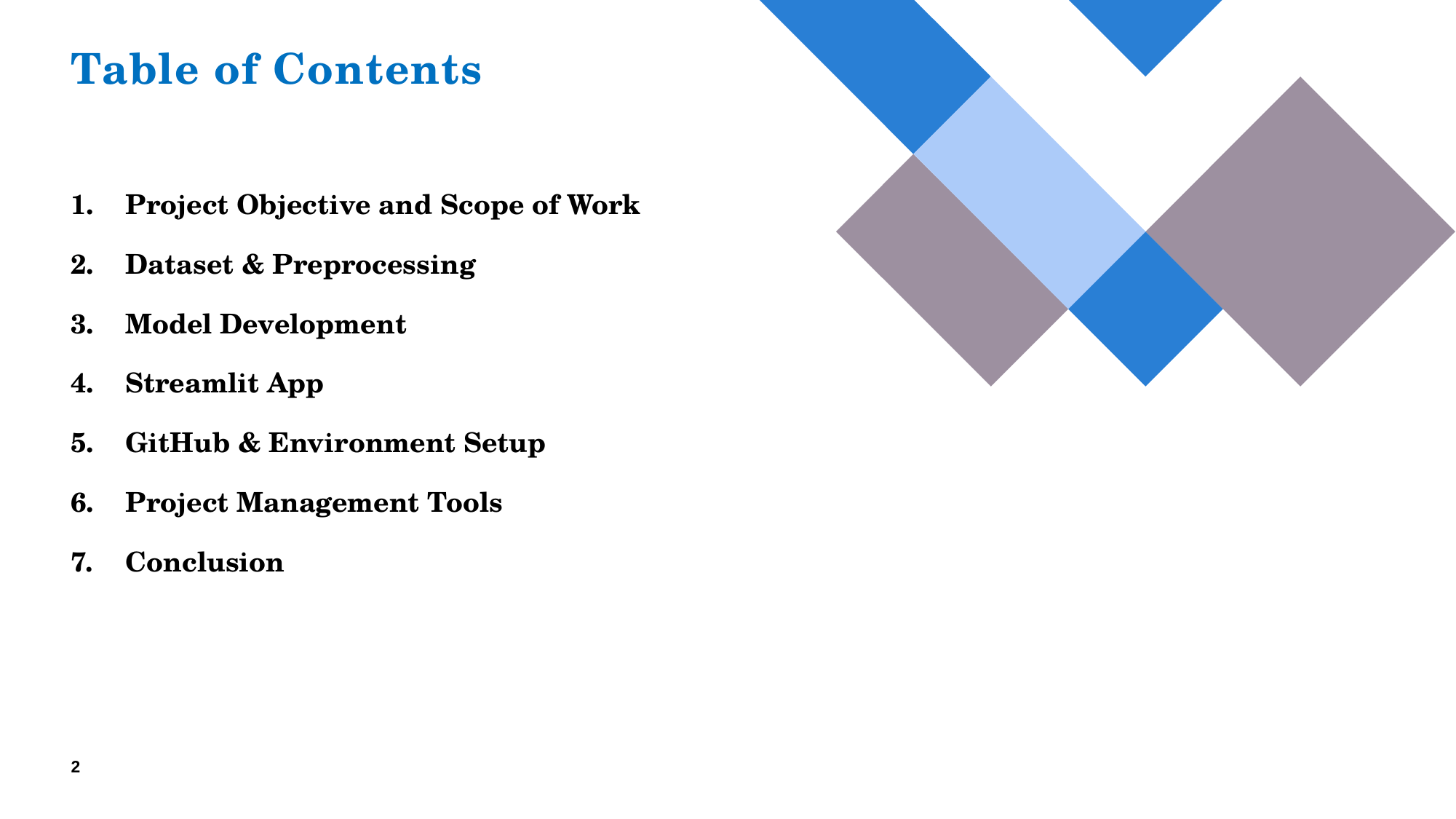

# Table of Contents
Project Objective and Scope of Work
Dataset & Preprocessing
Model Development
Streamlit App
GitHub & Environment Setup
Project Management Tools
Conclusion

2